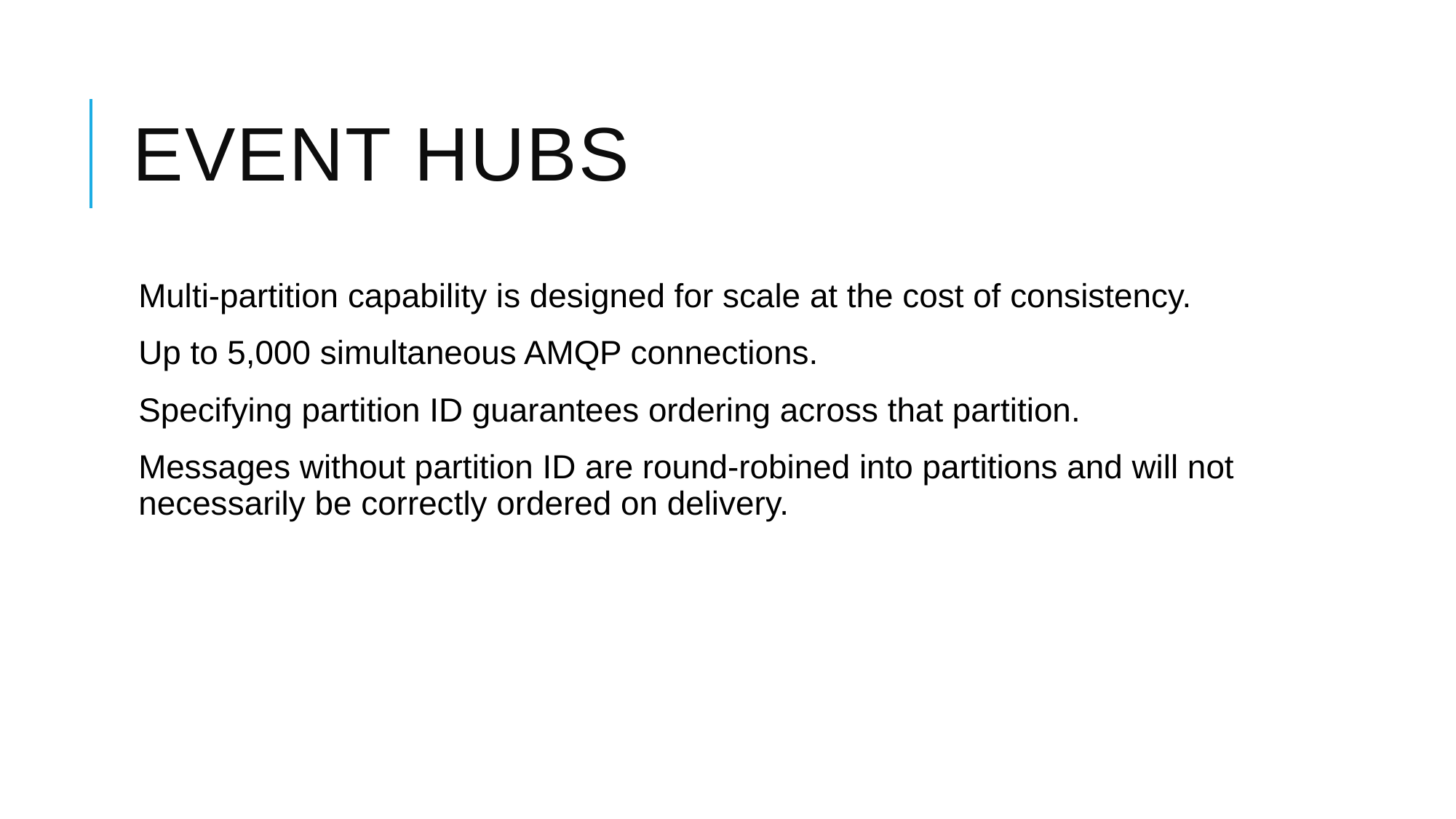

# Event Hubs
Multi-partition capability is designed for scale at the cost of consistency.
Up to 5,000 simultaneous AMQP connections.
Specifying partition ID guarantees ordering across that partition.
Messages without partition ID are round-robined into partitions and will not necessarily be correctly ordered on delivery.